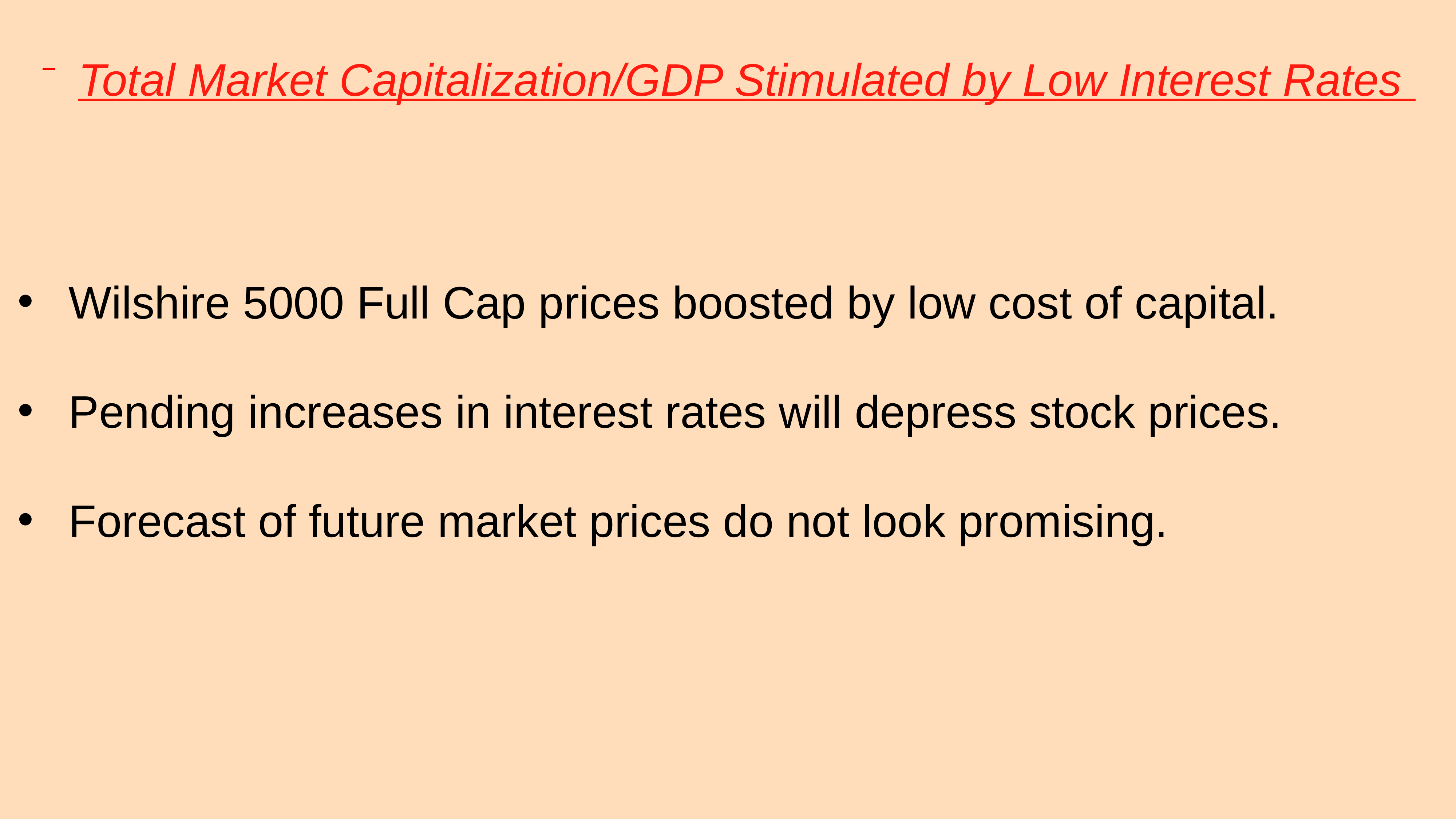

Total Market Capitalization/GDP Stimulated by Low Interest Rates
Wilshire 5000 Full Cap prices boosted by low cost of capital.

Pending increases in interest rates will depress stock prices.

Forecast of future market prices do not look promising.